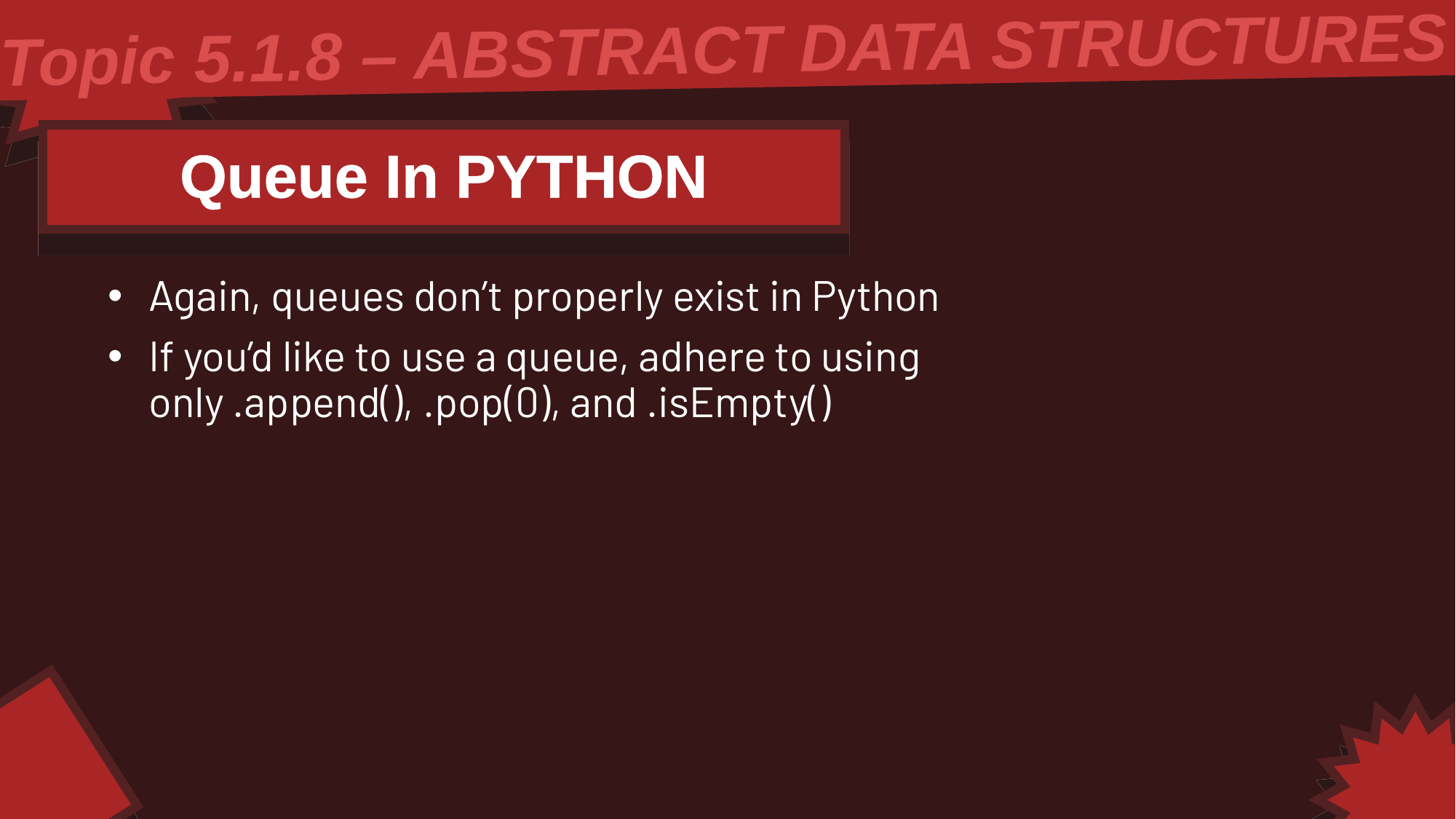

Topic 5.1.8 – ABSTRACT DATA STRUCTURES

Queue In PYTHON
Again, queues don’t properly exist in Python
If you’d like to use a queue, adhere to using only .append(), .pop(0), and .isEmpty()